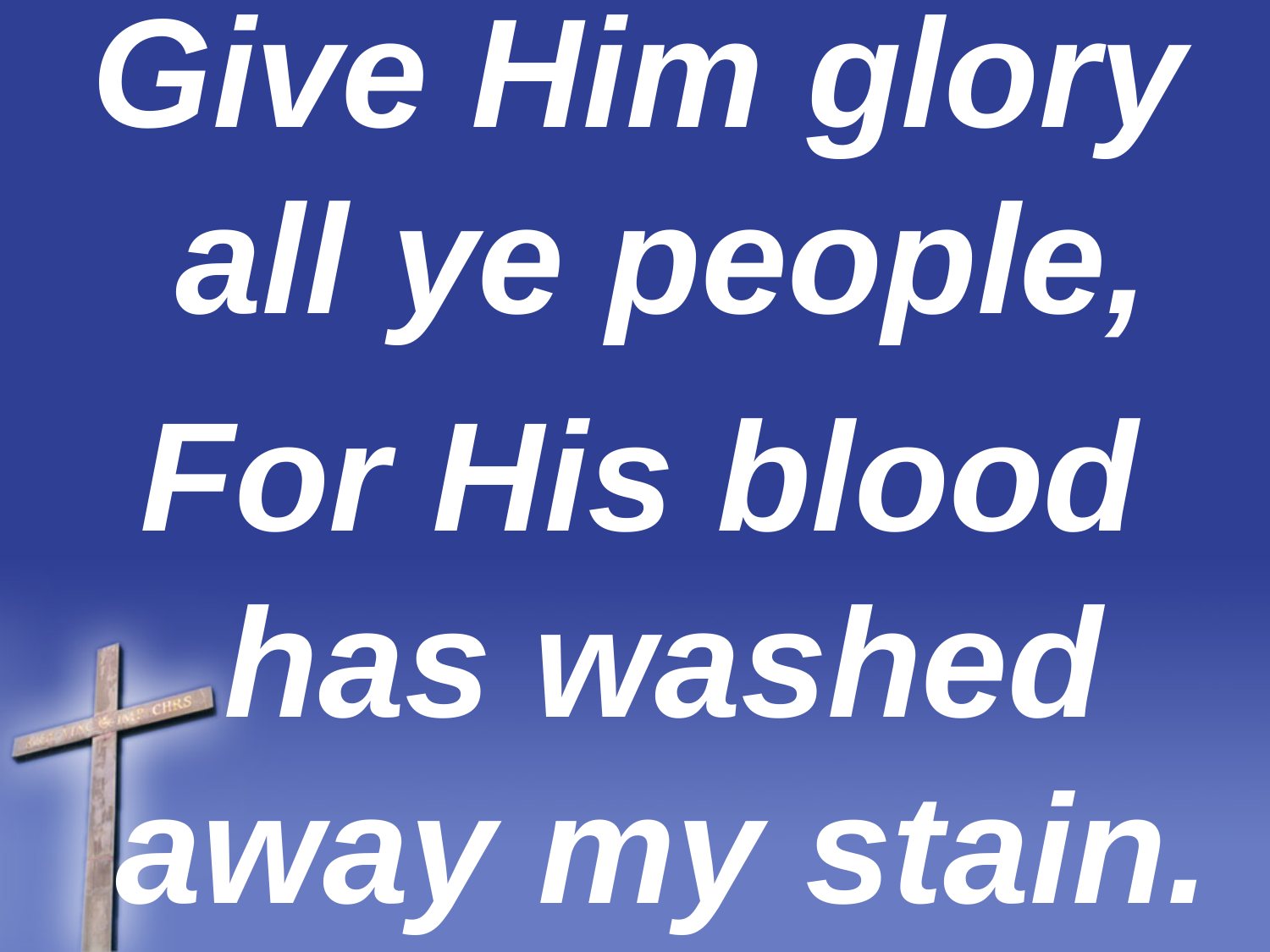

Give Him glory all ye people,
For His blood has washed away my stain.